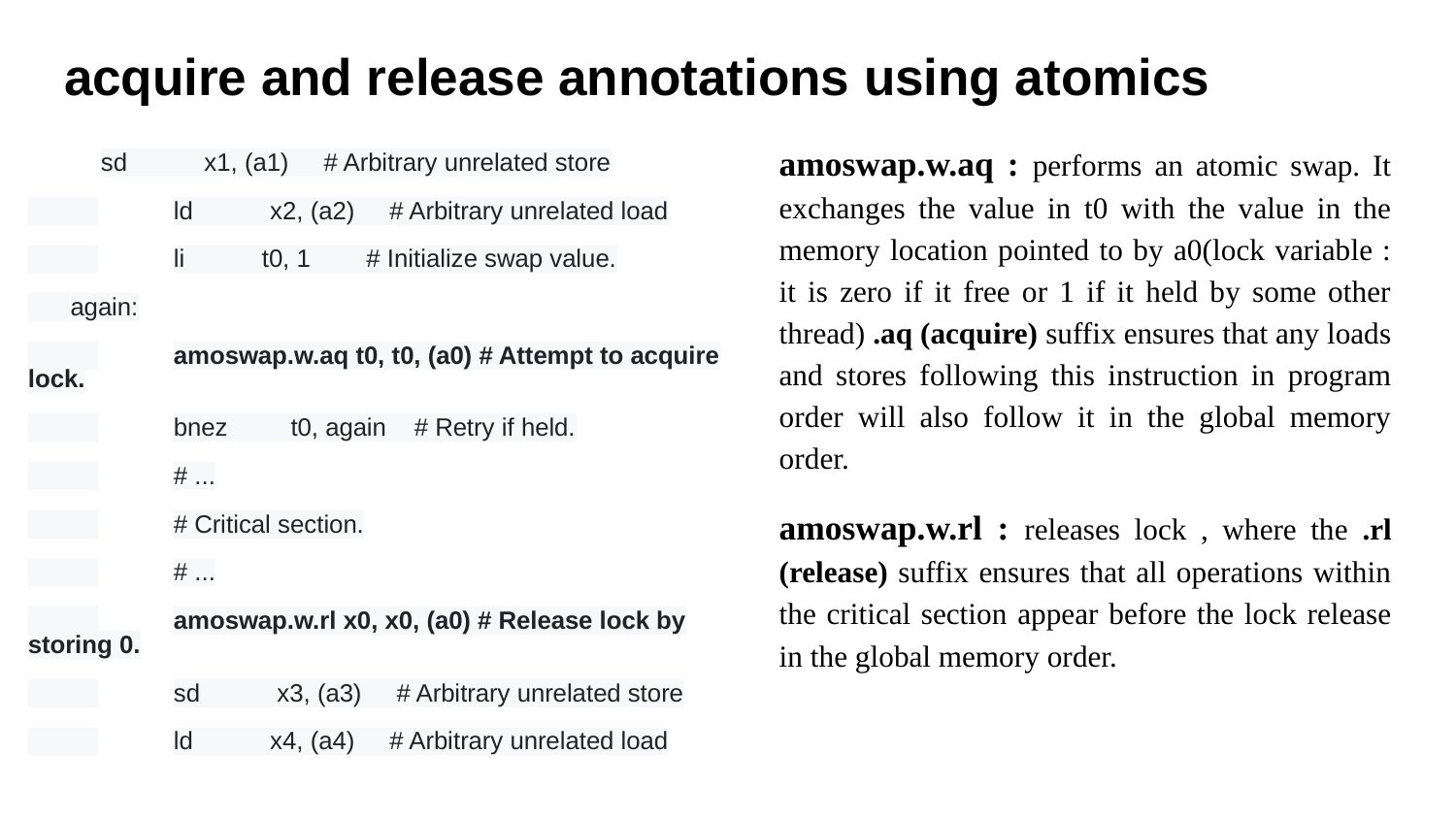

# acquire and release annotations using atomics
amoswap.w.aq : performs an atomic swap. It exchanges the value in t0 with the value in the memory location pointed to by a0(lock variable : it is zero if it free or 1 if it held by some other thread) .aq (acquire) suffix ensures that any loads and stores following this instruction in program order will also follow it in the global memory order.
amoswap.w.rl : releases lock , where the .rl (release) suffix ensures that all operations within the critical section appear before the lock release in the global memory order.

sd           x1, (a1)     # Arbitrary unrelated store
          	ld           x2, (a2)     # Arbitrary unrelated load
          	li           t0, 1        # Initialize swap value.
      again:
          	amoswap.w.aq t0, t0, (a0) # Attempt to acquire lock.
          	bnez         t0, again    # Retry if held.
          	# ...
          	# Critical section.
          	# ...
          	amoswap.w.rl x0, x0, (a0) # Release lock by storing 0.
          	sd           x3, (a3)     # Arbitrary unrelated store
          	ld           x4, (a4)     # Arbitrary unrelated load